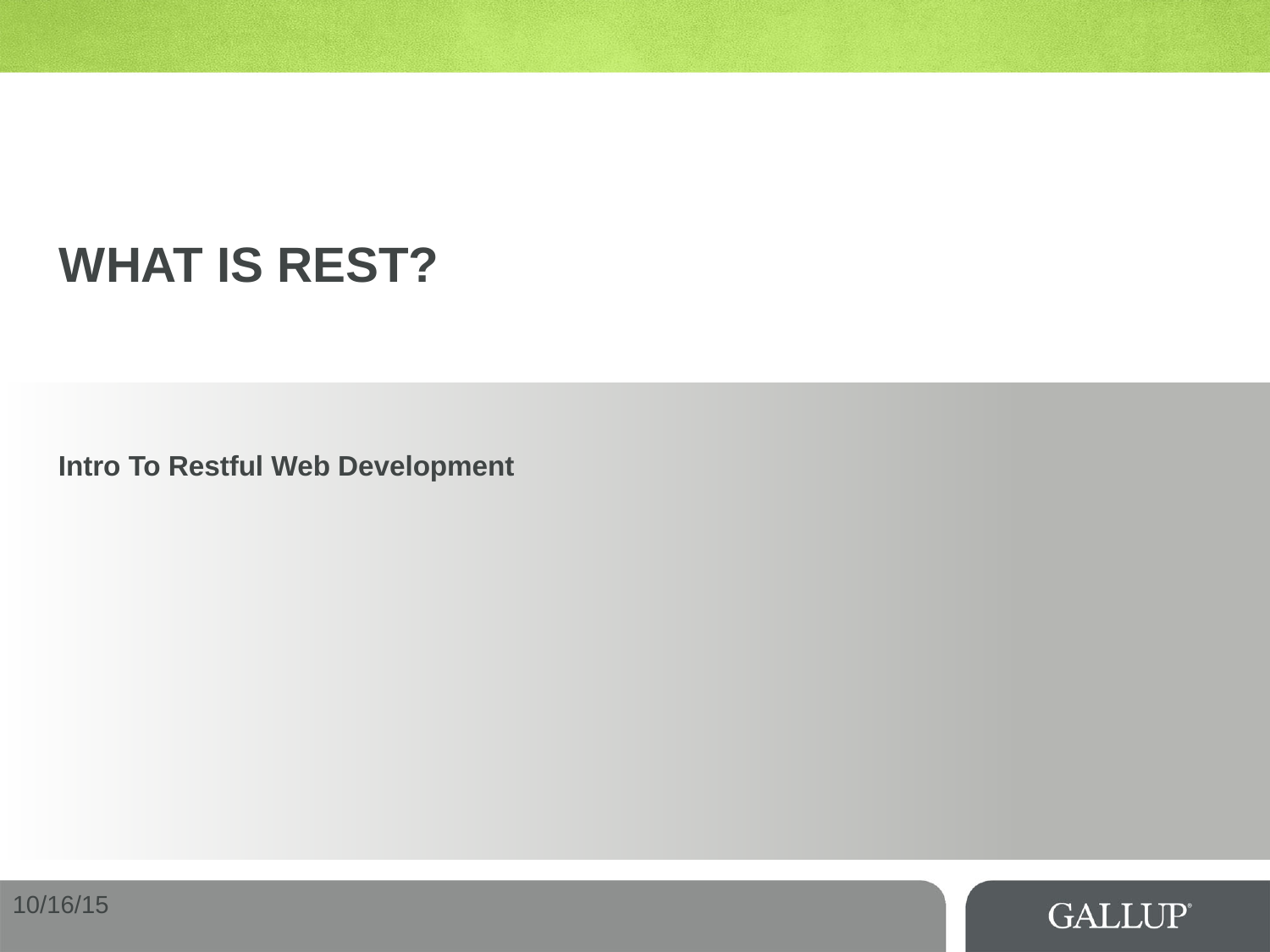

# What is REST?

Intro To Restful Web Development

10/16/15